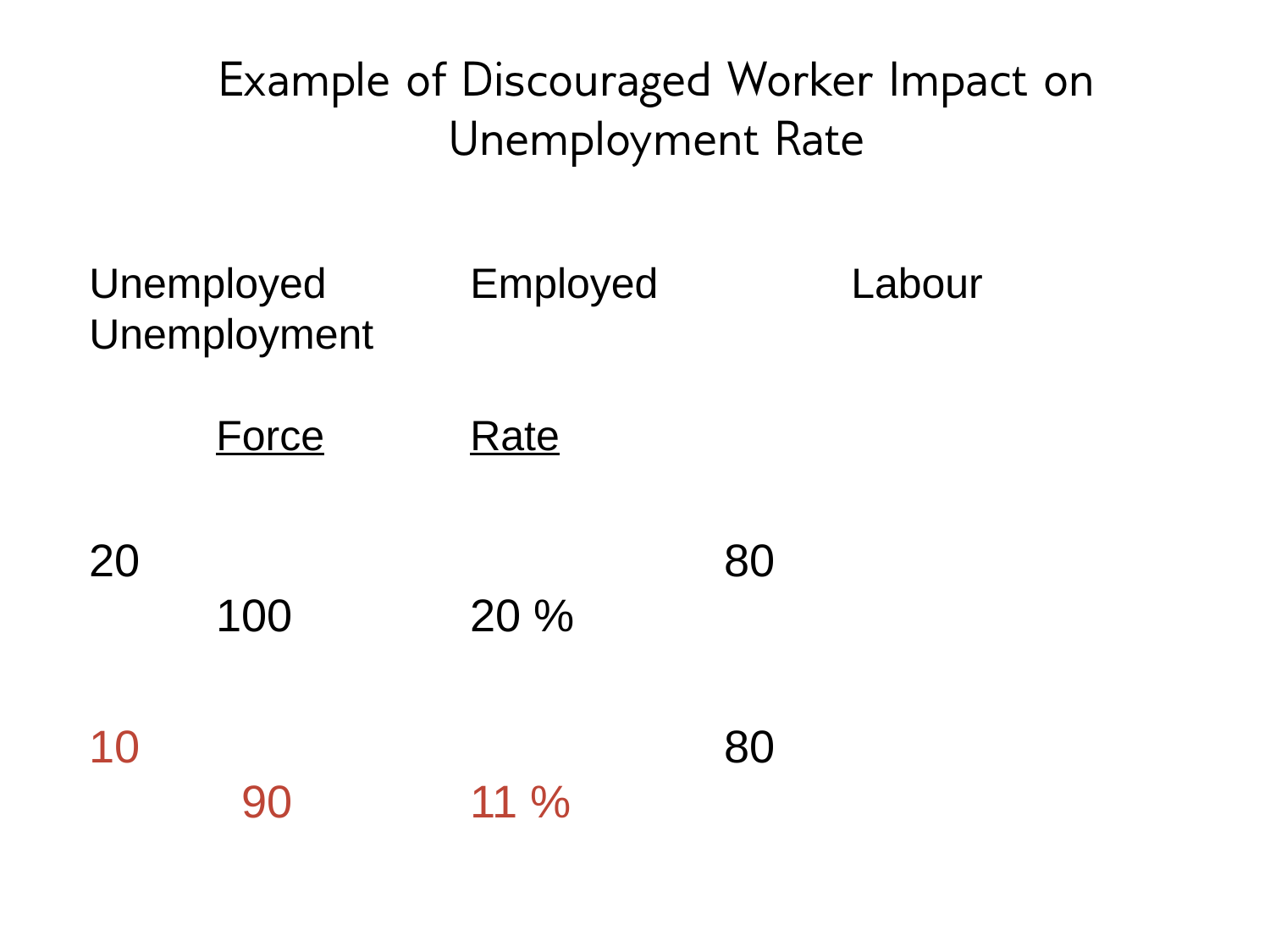

Example of Discouraged Worker Impact on Unemployment Rate
Unemployed		Employed		Labour	Unemployment
									Force		Rate

20					80				100		20 %

10					80				  90		11 %